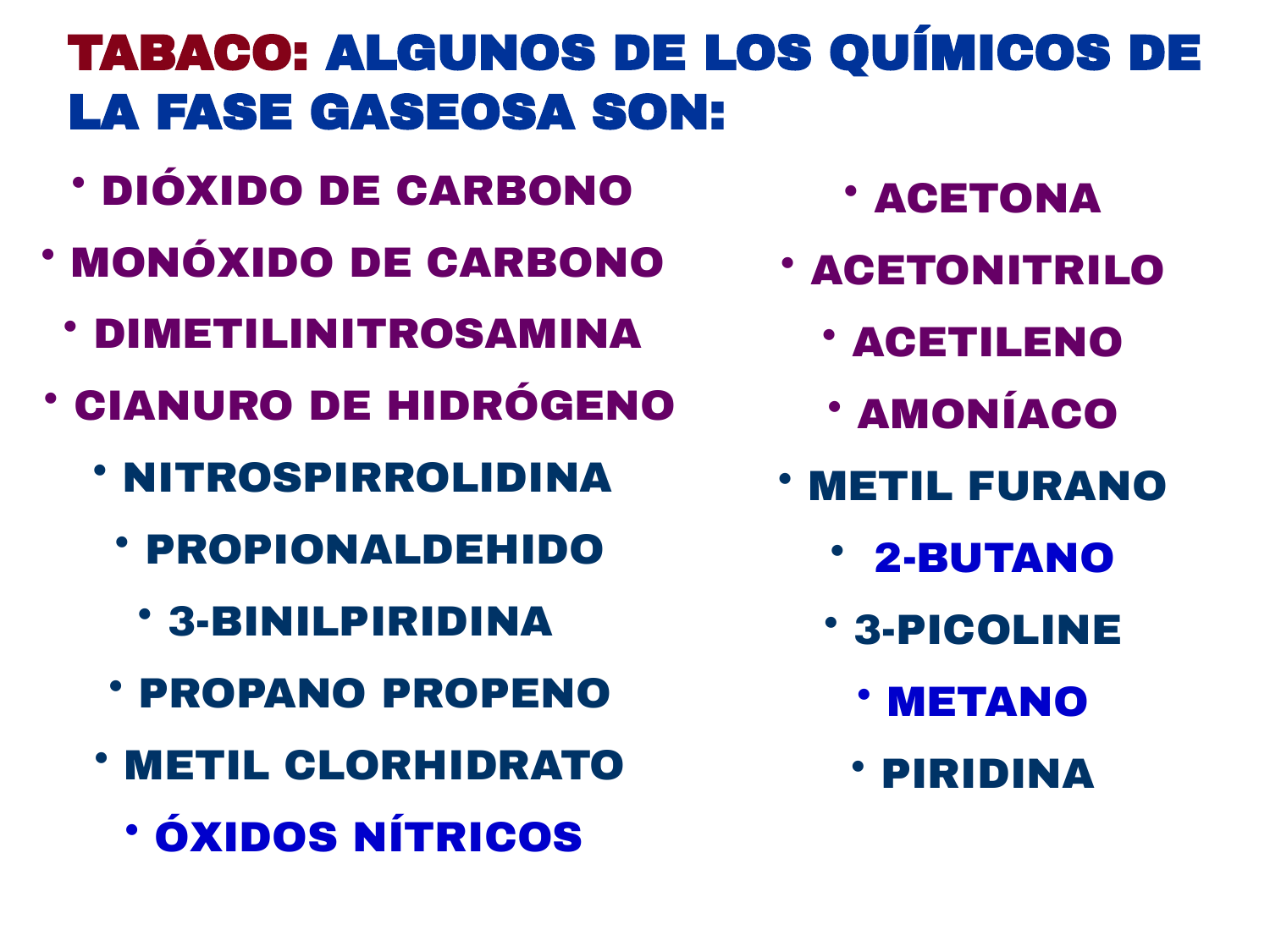

# TABACO: ALGUNOS DE LOS QUÍMICOS DE LA FASE GASEOSA SON:
DIÓXIDO DE CARBONO
MONÓXIDO DE CARBONO
DIMETILINITROSAMINA
CIANURO DE HIDRÓGENO
NITROSPIRROLIDINA
PROPIONALDEHIDO
3-BINILPIRIDINA
PROPANO PROPENO
METIL CLORHIDRATO
ÓXIDOS NÍTRICOS
ACETONA
ACETONITRILO
ACETILENO
AMONÍACO
METIL FURANO
 2-BUTANO
3-PICOLINE
METANO
PIRIDINA